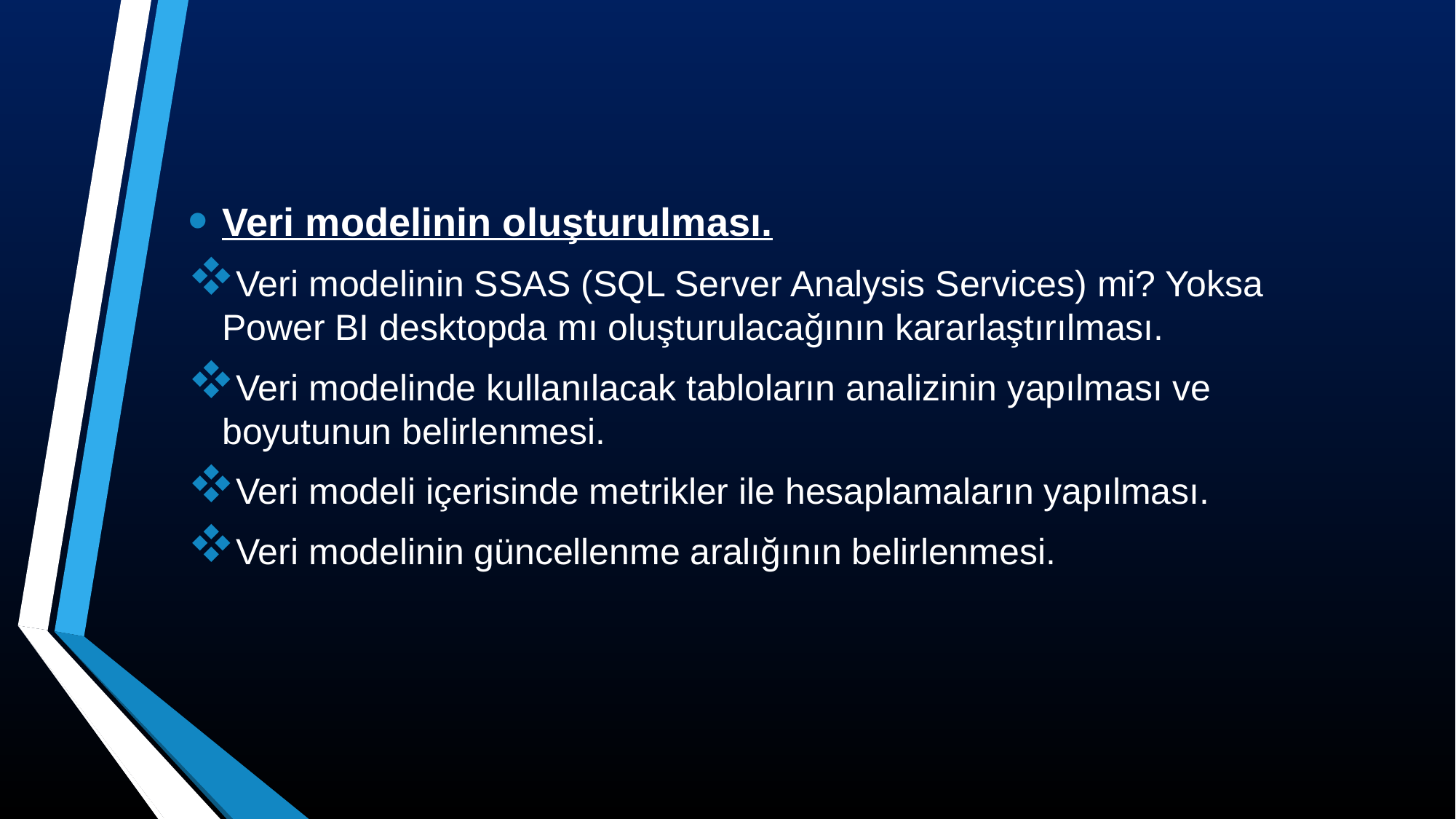

Veri modelinin oluşturulması.
Veri modelinin SSAS (SQL Server Analysis Services) mi? Yoksa Power BI desktopda mı oluşturulacağının kararlaştırılması.
Veri modelinde kullanılacak tabloların analizinin yapılması ve boyutunun belirlenmesi.
Veri modeli içerisinde metrikler ile hesaplamaların yapılması.
Veri modelinin güncellenme aralığının belirlenmesi.